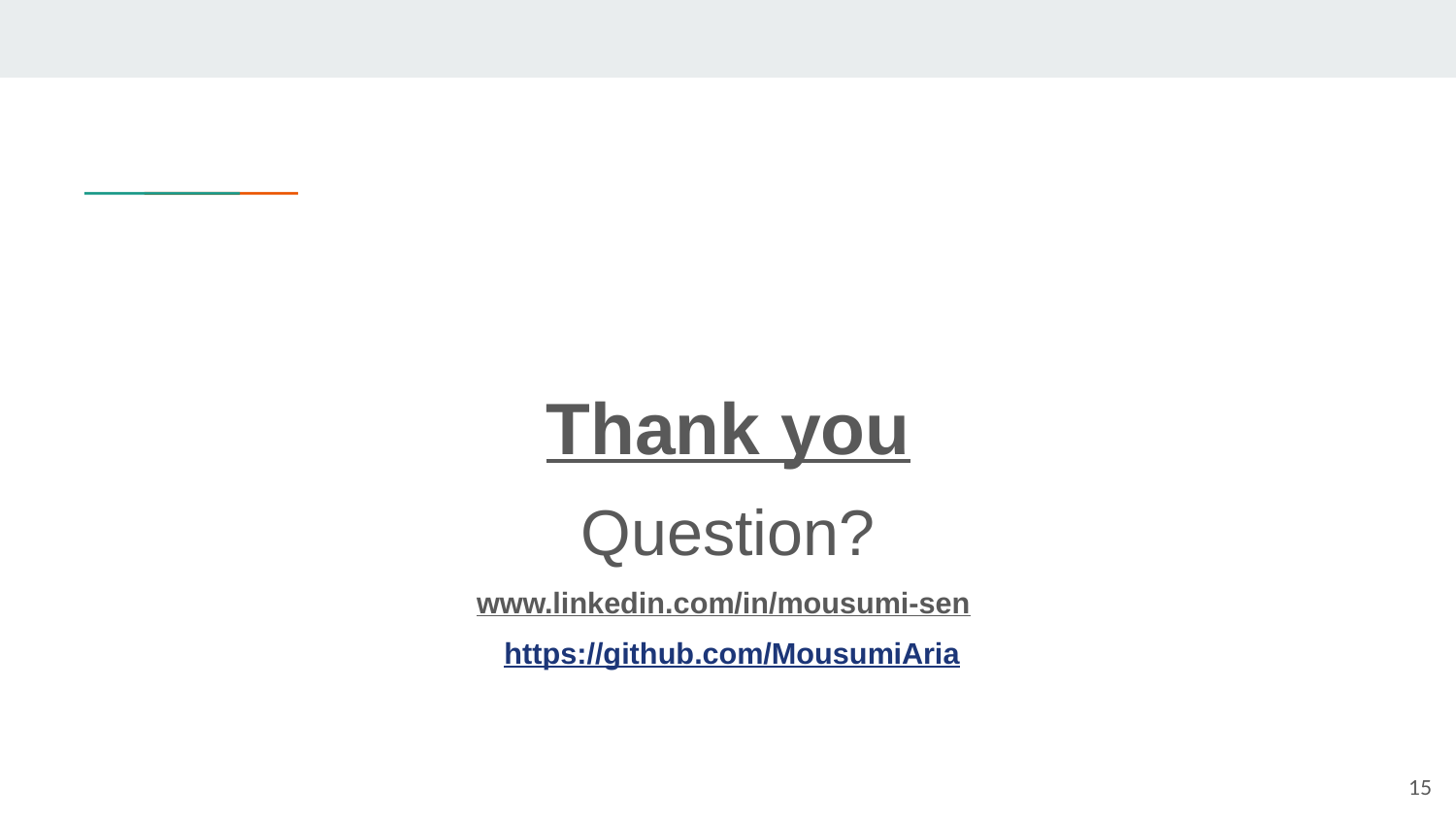

#

Thank you
Question?
www.linkedin.com/in/mousumi-sen
 https://github.com/MousumiAria

15